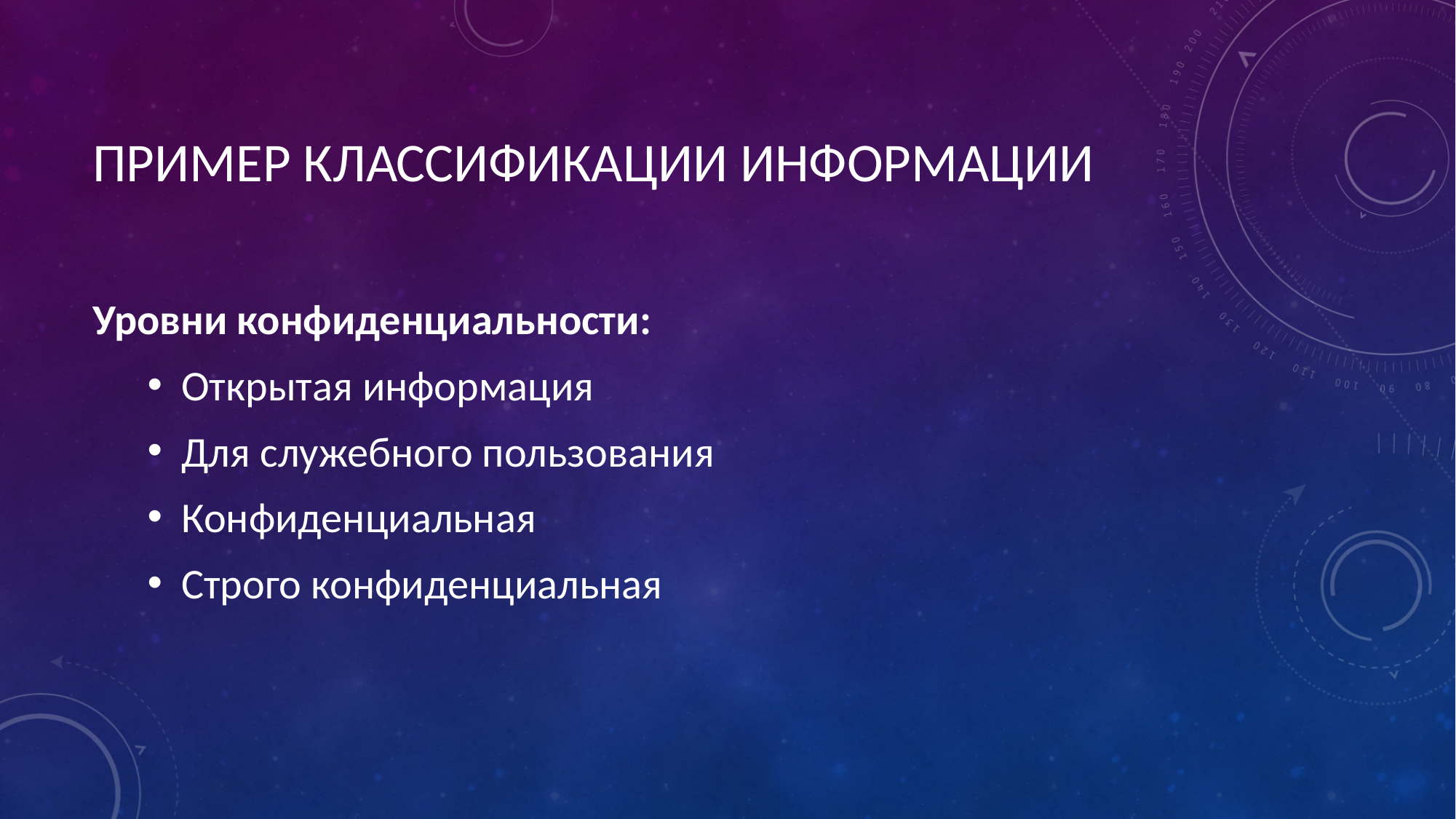

# Пример классификации информации
Уровни конфиденциальности:
Открытая информация
Для служебного пользования
Конфиденциальная
Строго конфиденциальная